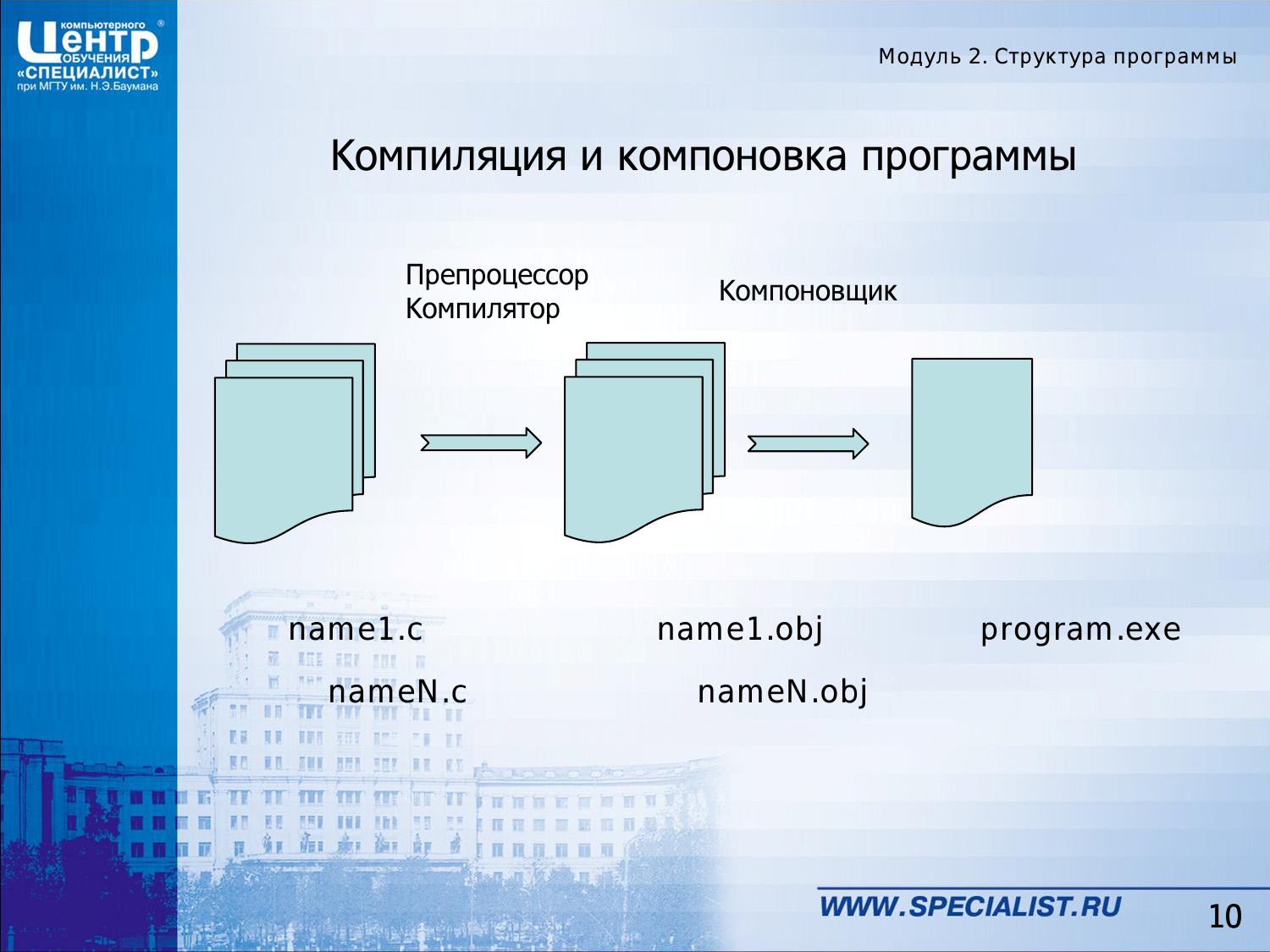

Модуль 2. Структура программы
Компиляция и компоновка программы
Препроцессор
Компилятор
Компоновщик

name1.с
name1.obj
program.exe
nameN.с
nameN.obj
10
10